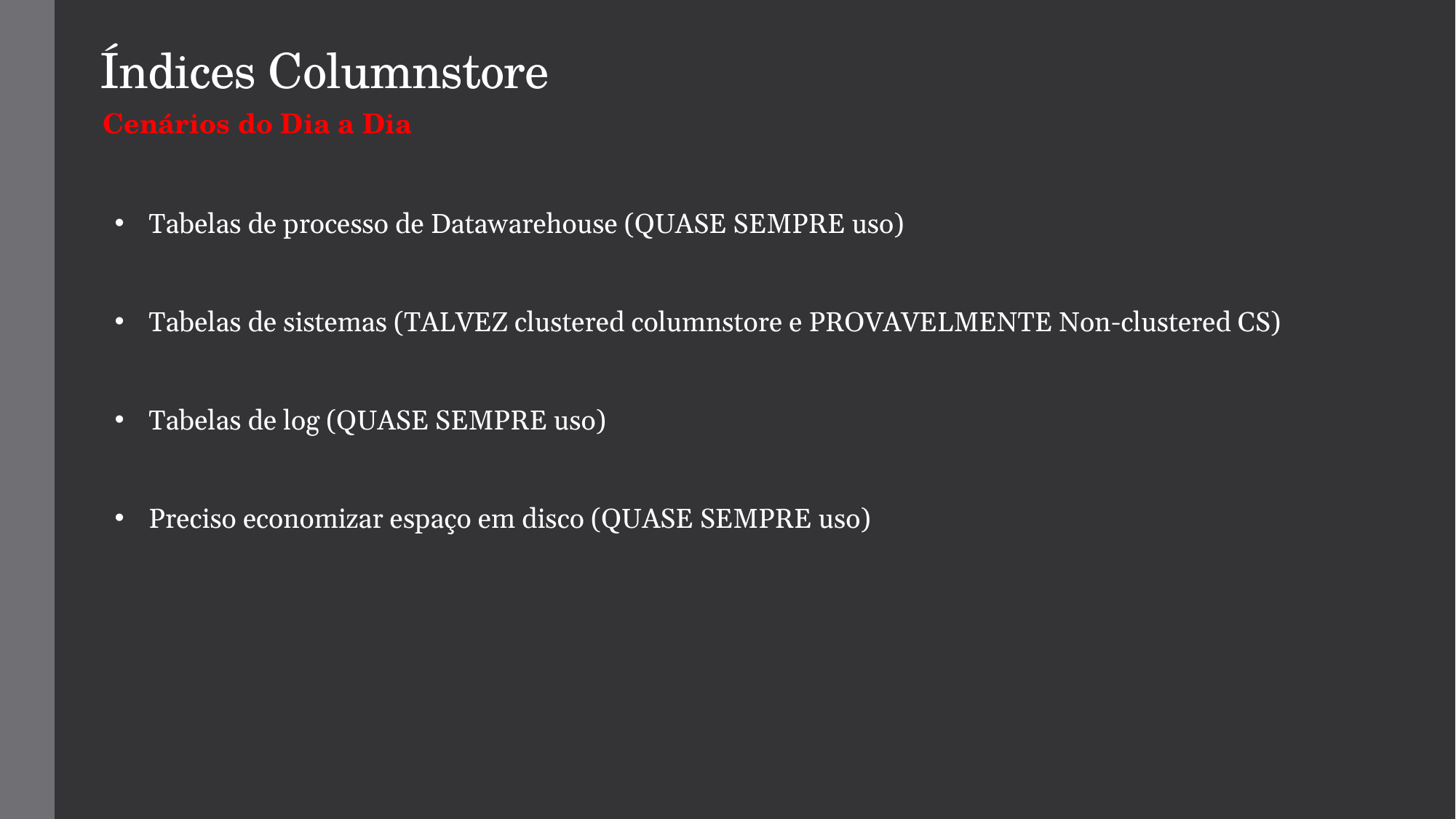

# Índices Columnstore
Cenários do Dia a Dia
Tabelas de processo de Datawarehouse (QUASE SEMPRE uso)

Tabelas de sistemas (TALVEZ clustered columnstore e PROVAVELMENTE Non-clustered CS)

Tabelas de log (QUASE SEMPRE uso)

Preciso economizar espaço em disco (QUASE SEMPRE uso)